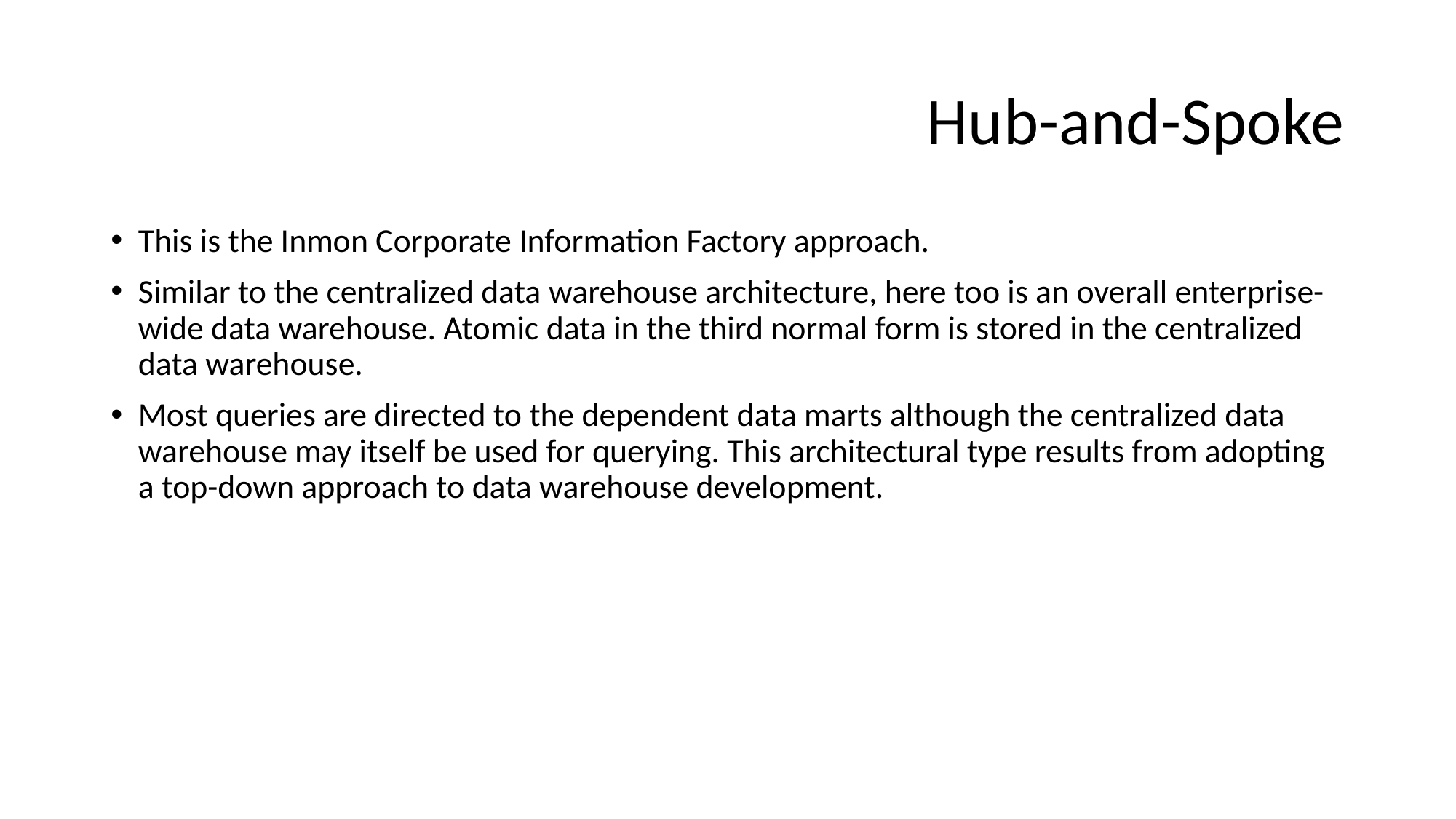

# Hub-and-Spoke
This is the Inmon Corporate Information Factory approach.
Similar to the centralized data warehouse architecture, here too is an overall enterprise-wide data warehouse. Atomic data in the third normal form is stored in the centralized data warehouse.
Most queries are directed to the dependent data marts although the centralized data warehouse may itself be used for querying. This architectural type results from adopting a top-down approach to data warehouse development.